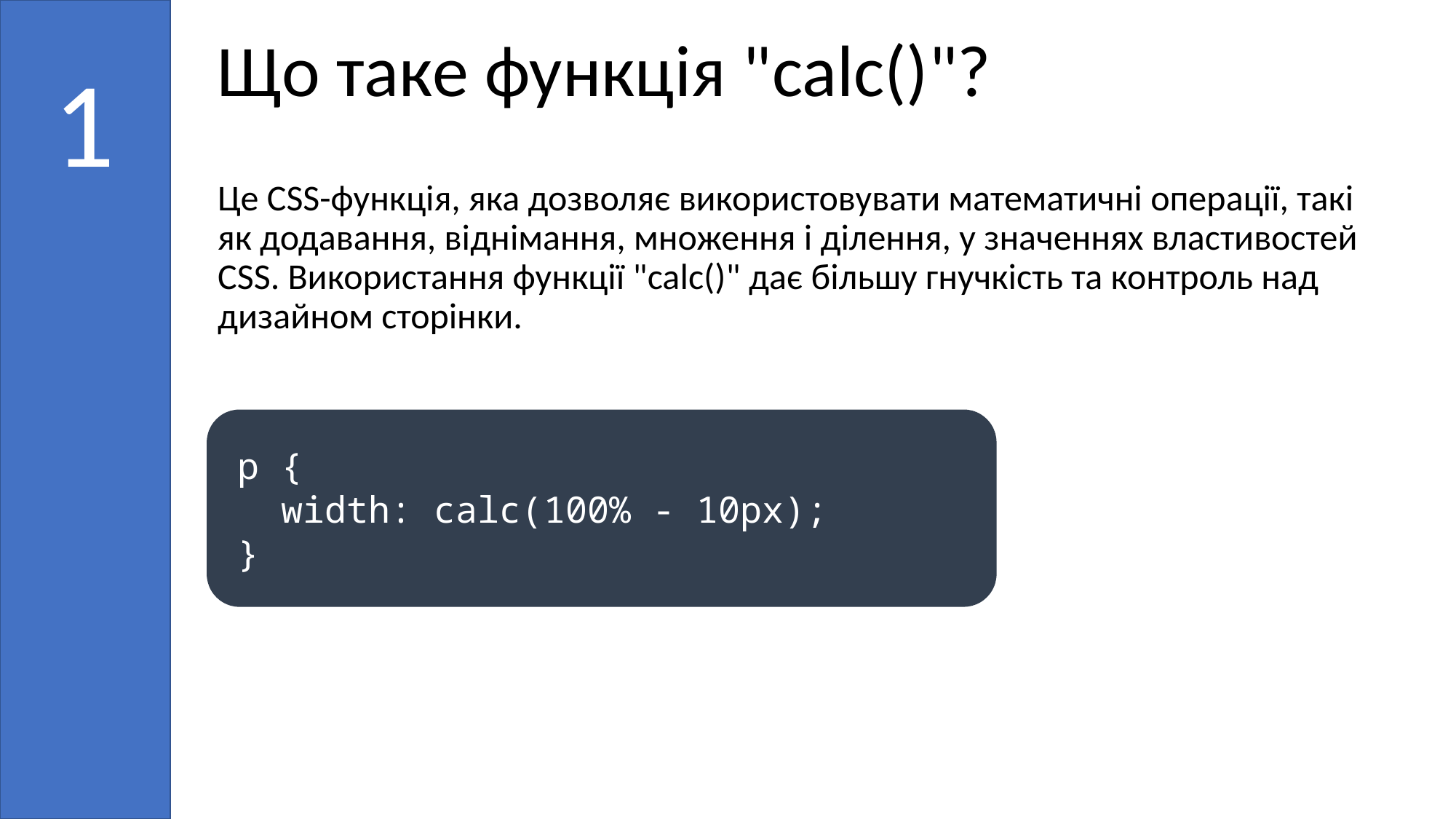

Що таке функція "calc()"?
1
# Це CSS-функція, яка дозволяє використовувати математичні операції, такі як додавання, віднімання, множення і ділення, у значеннях властивостей CSS. Використання функції "calc()" дає більшу гнучкість та контроль над дизайном сторінки.
p {
  width: calc(100% - 10px);
}